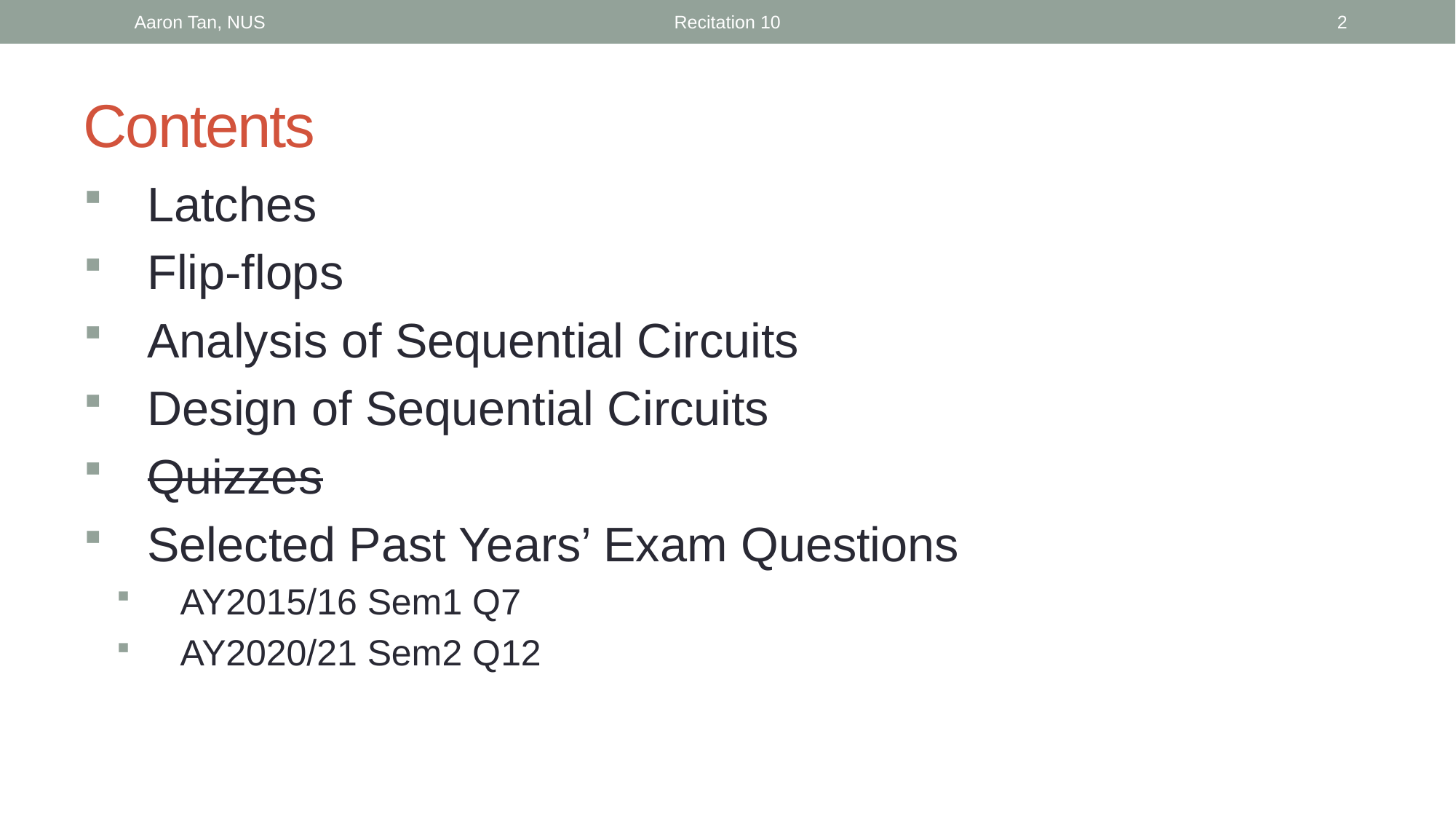

Aaron Tan, NUS
Recitation 10
2
# Contents
Latches
Flip-flops
Analysis of Sequential Circuits
Design of Sequential Circuits
Quizzes
Selected Past Years’ Exam Questions
AY2015/16 Sem1 Q7
AY2020/21 Sem2 Q12